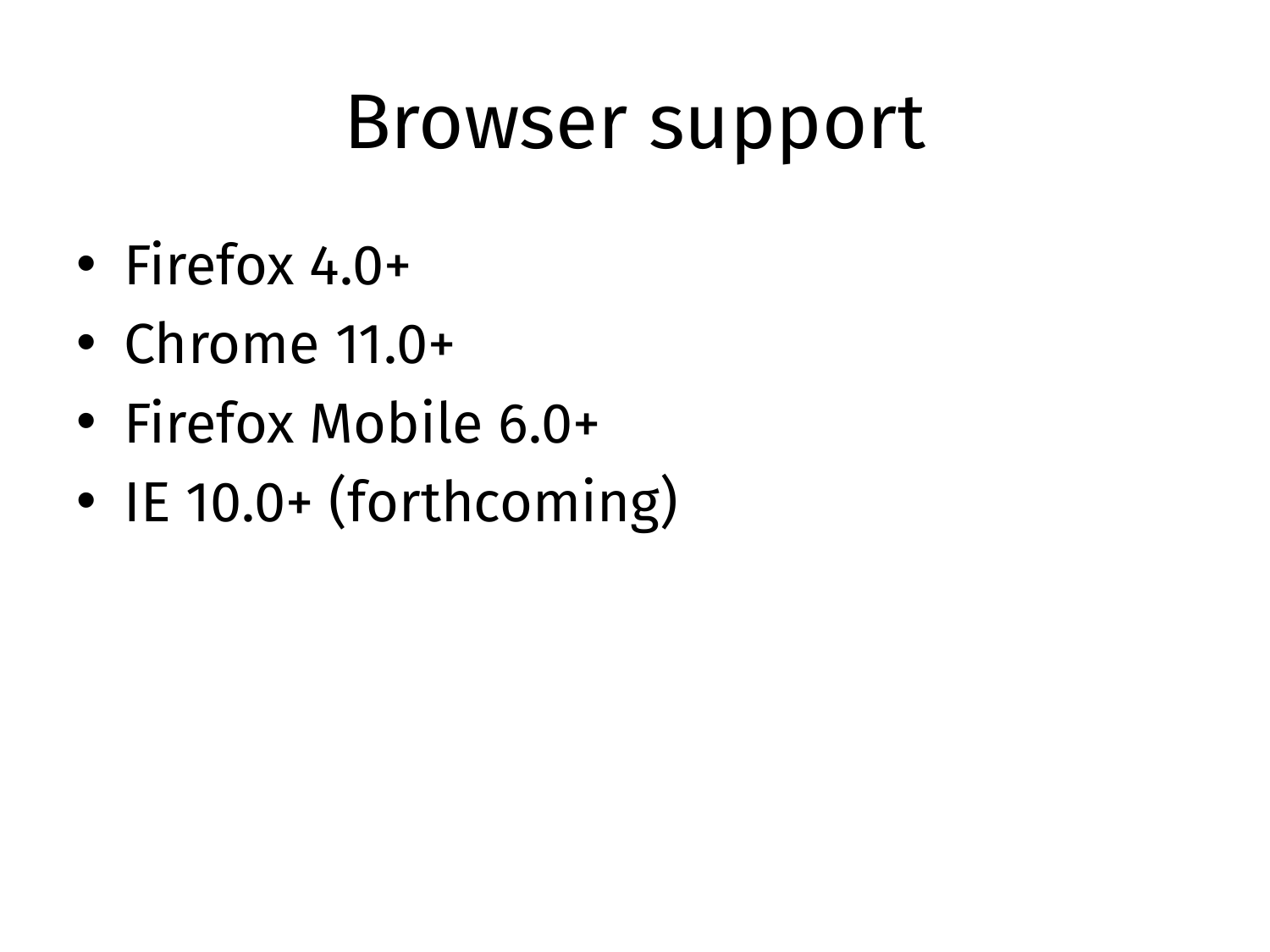

# Browser support
Firefox 4.0+
Chrome 11.0+
Firefox Mobile 6.0+
IE 10.0+ (forthcoming)